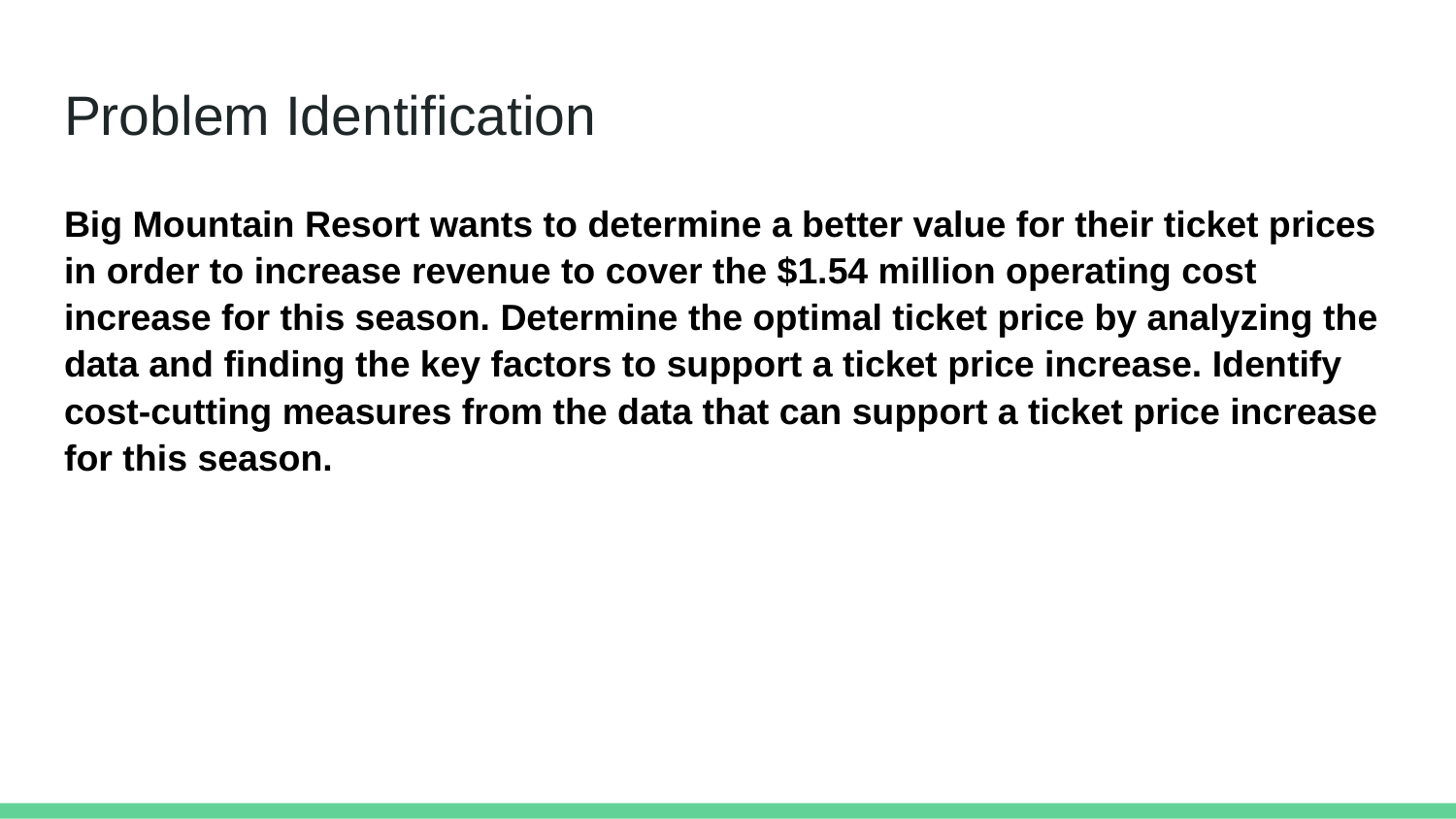

# Problem Identification
Big Mountain Resort wants to determine a better value for their ticket prices in order to increase revenue to cover the $1.54 million operating cost increase for this season. Determine the optimal ticket price by analyzing the data and finding the key factors to support a ticket price increase. Identify cost-cutting measures from the data that can support a ticket price increase for this season.